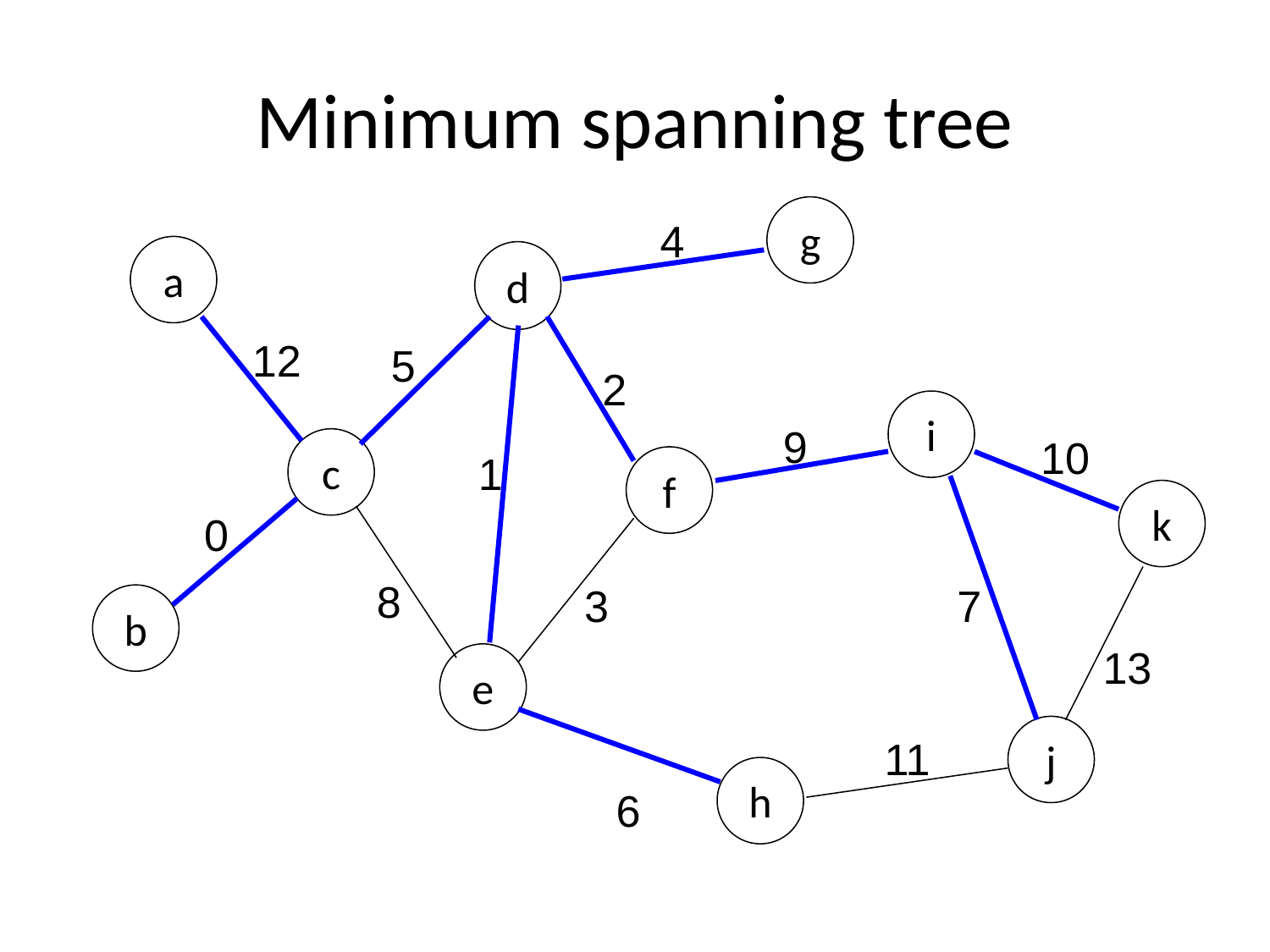

# Minimum spanning tree
g
4
a
d

12
5
2
i
9
10
c
1
f

k

0

8
3
7
b
13
e

j
11
h

6